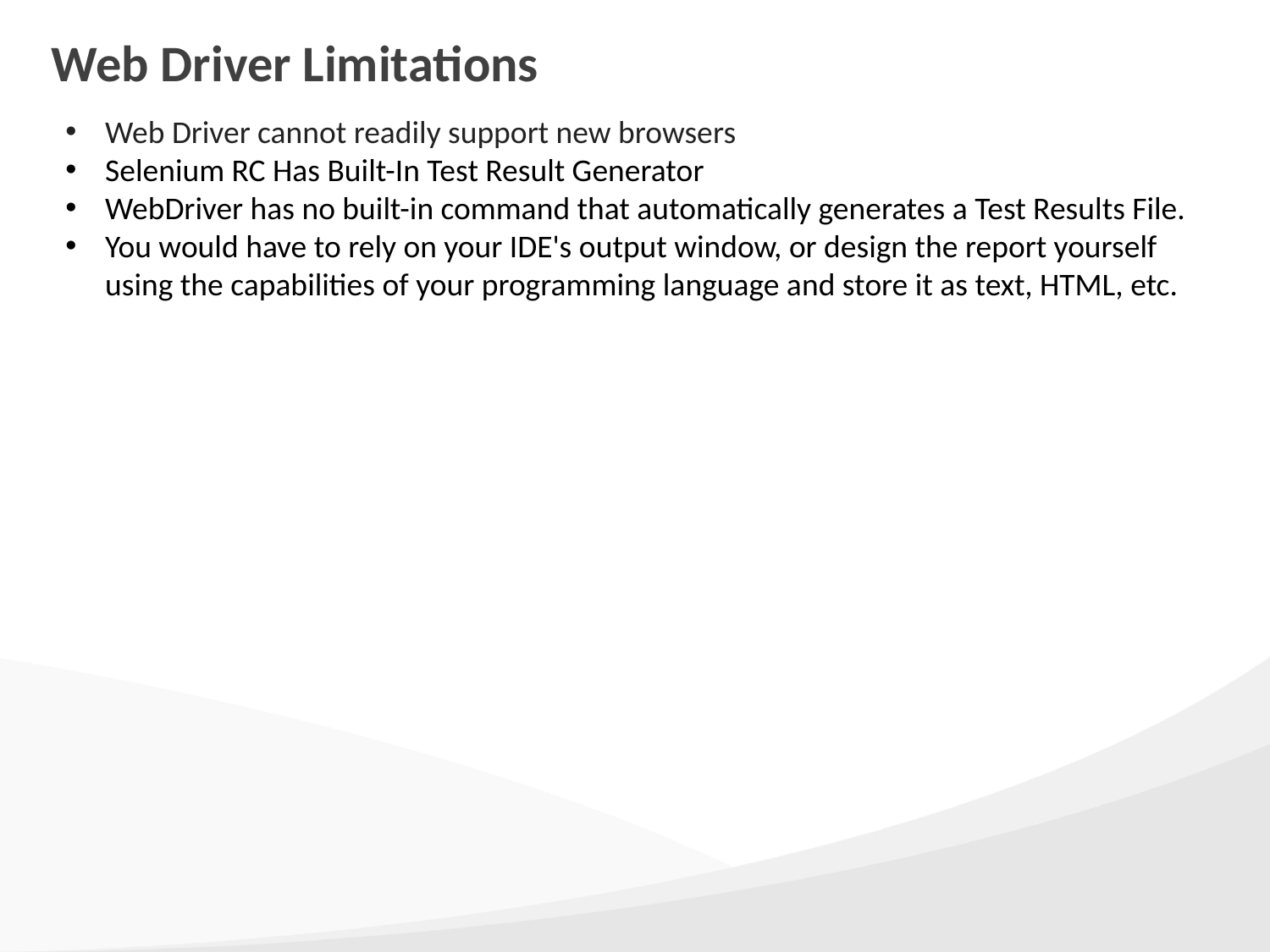

# Web Driver Limitations
Web Driver cannot readily support new browsers
Selenium RC Has Built-In Test Result Generator
WebDriver has no built-in command that automatically generates a Test Results File.
You would have to rely on your IDE's output window, or design the report yourself using the capabilities of your programming language and store it as text, HTML, etc.